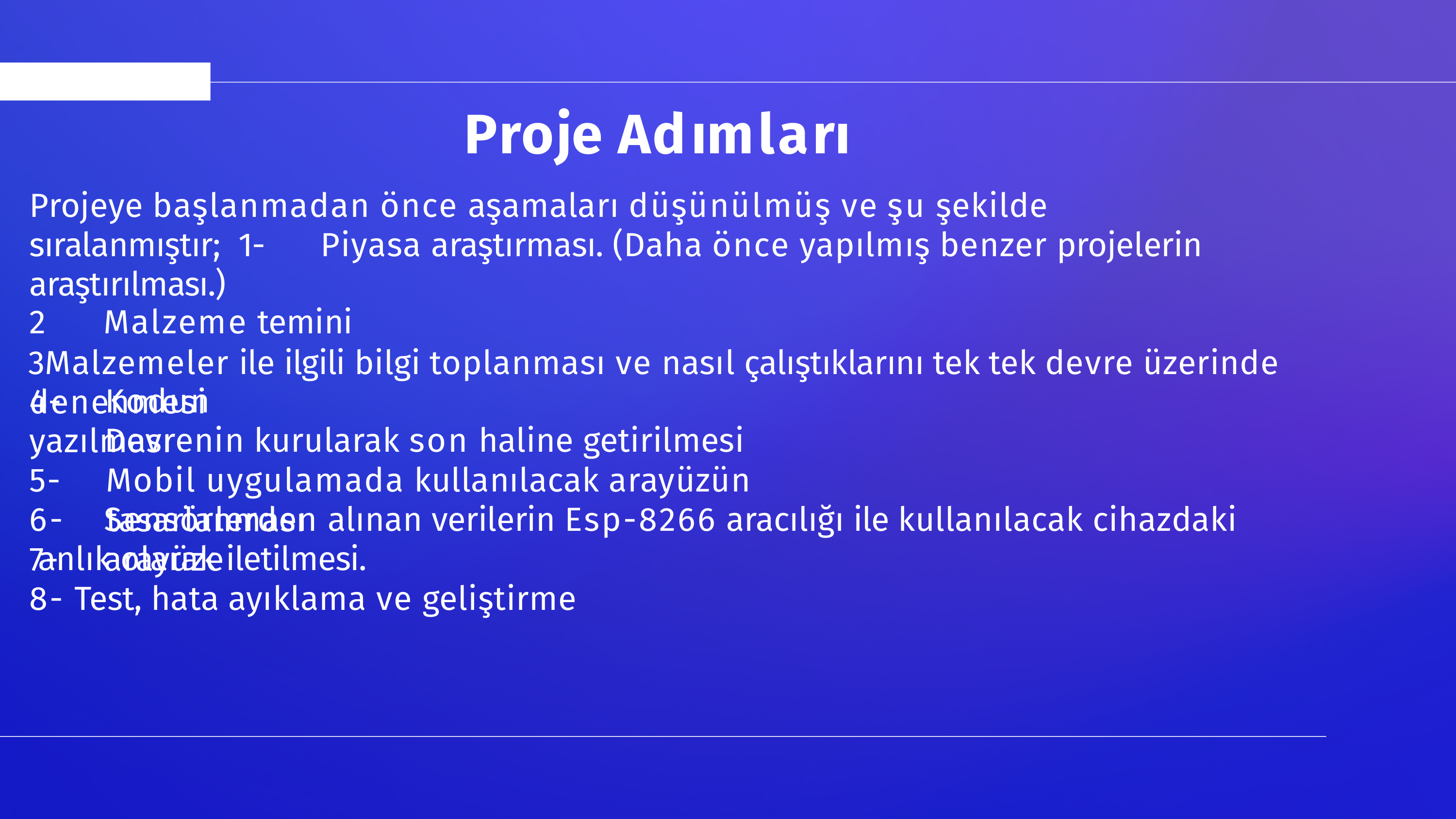

# Proje Adımları
Projeye başlanmadan önce aşamaları düşünülmüş ve şu şekilde sıralanmıştır;  1-	Piyasa araştırması. (Daha önce yapılmış benzer projelerin araştırılması.)
Malzeme temini
Malzemeler ile ilgili bilgi toplanması ve nasıl çalıştıklarını tek tek devre üzerinde  denenmesi
4-	Kodun yazılması
5-
6-
7-
Devrenin kurularak son haline getirilmesi
Mobil uygulamada kullanılacak arayüzün tasarlanması
Sensörlerden alınan verilerin Esp-8266 aracılığı ile kullanılacak cihazdaki arayüze
anlık olarak iletilmesi.
8- Test, hata ayıklama ve geliştirme